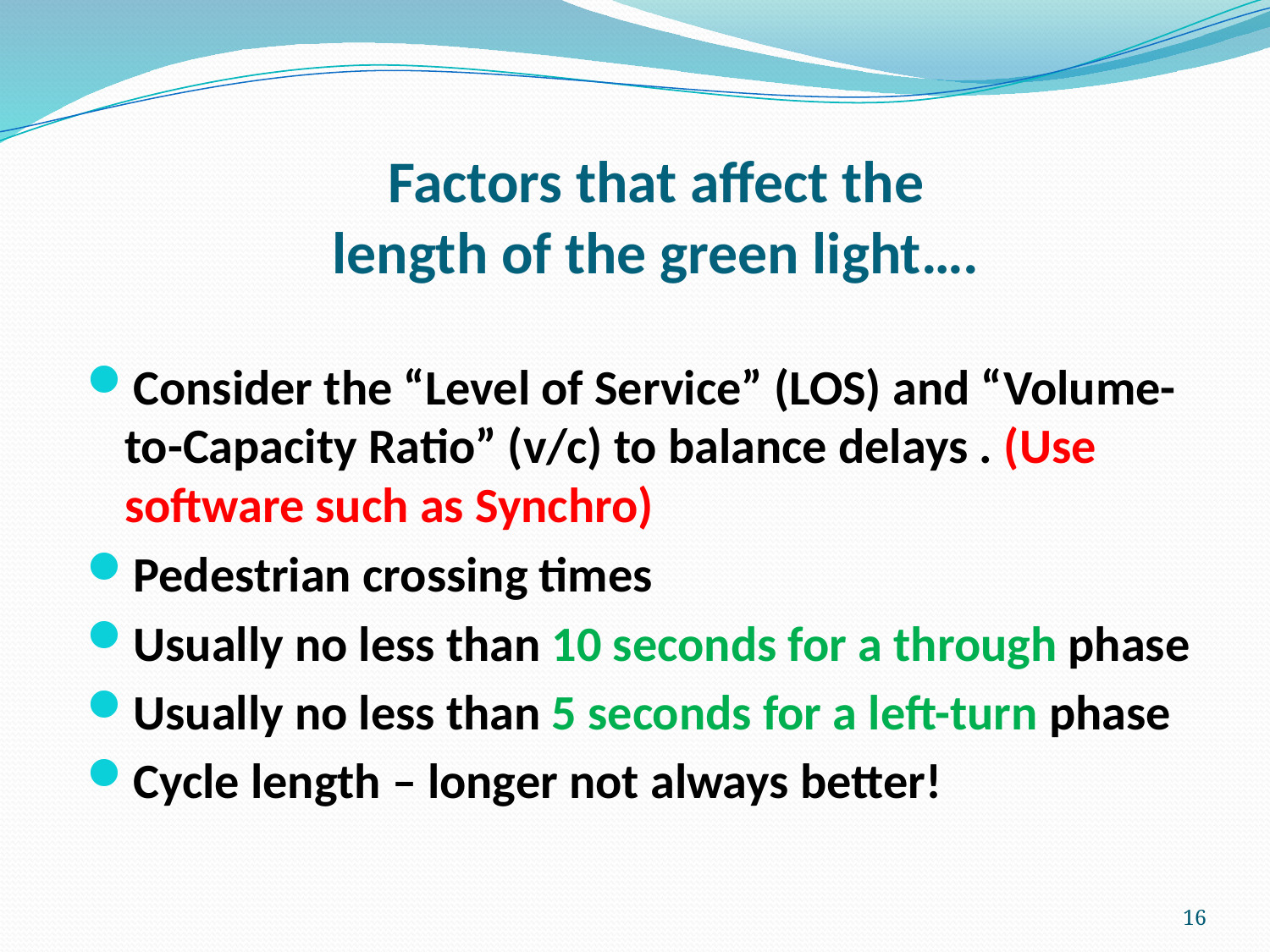

# Factors that affect the length of the green light….
Consider the “Level of Service” (LOS) and “Volume-to-Capacity Ratio” (v/c) to balance delays . (Use software such as Synchro)
Pedestrian crossing times
Usually no less than 10 seconds for a through phase
Usually no less than 5 seconds for a left-turn phase
Cycle length – longer not always better!
16